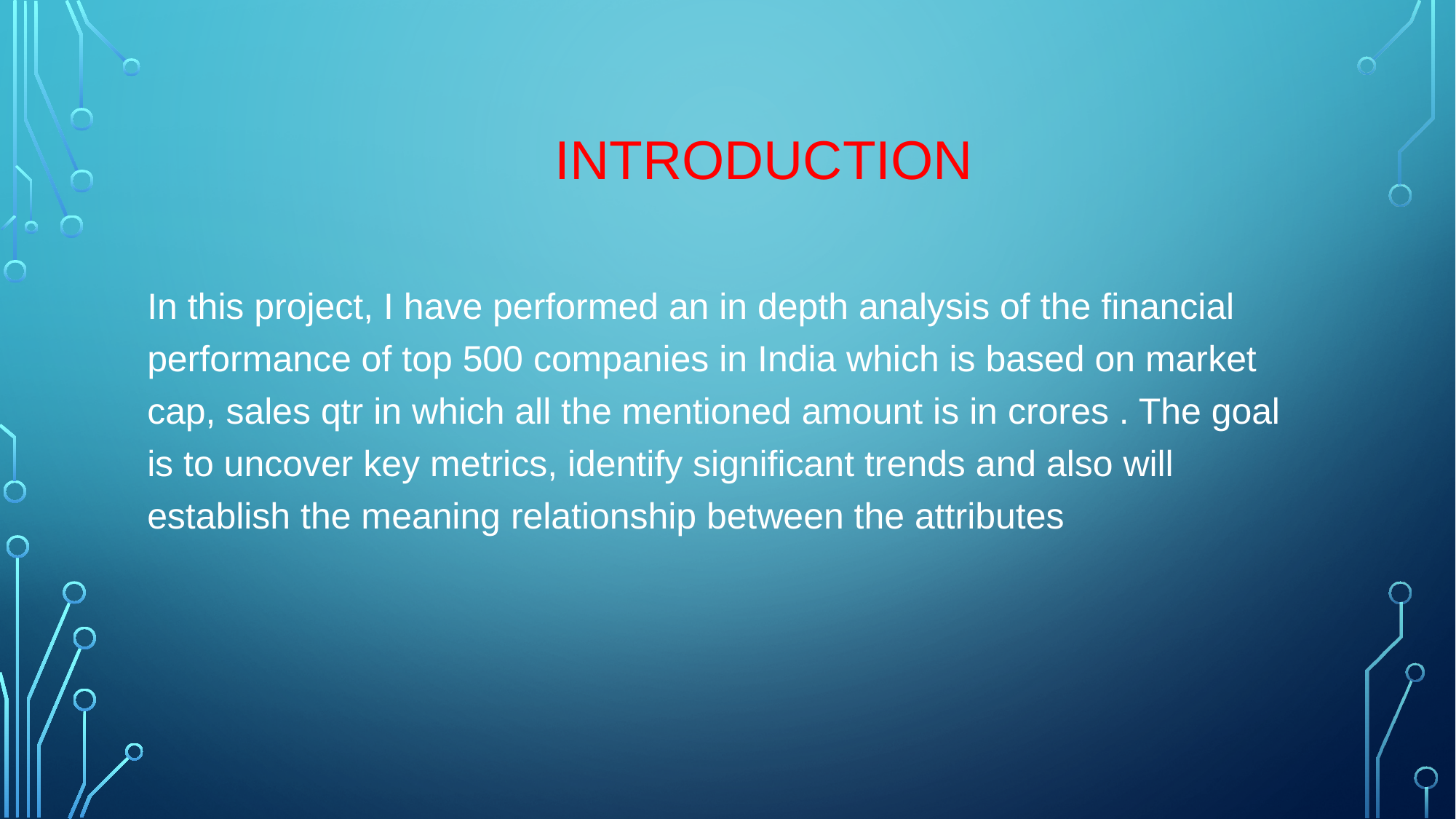

# INTRODUCTION
In this project, I have performed an in depth analysis of the financial performance of top 500 companies in India which is based on market cap, sales qtr in which all the mentioned amount is in crores . The goal is to uncover key metrics, identify significant trends and also will establish the meaning relationship between the attributes